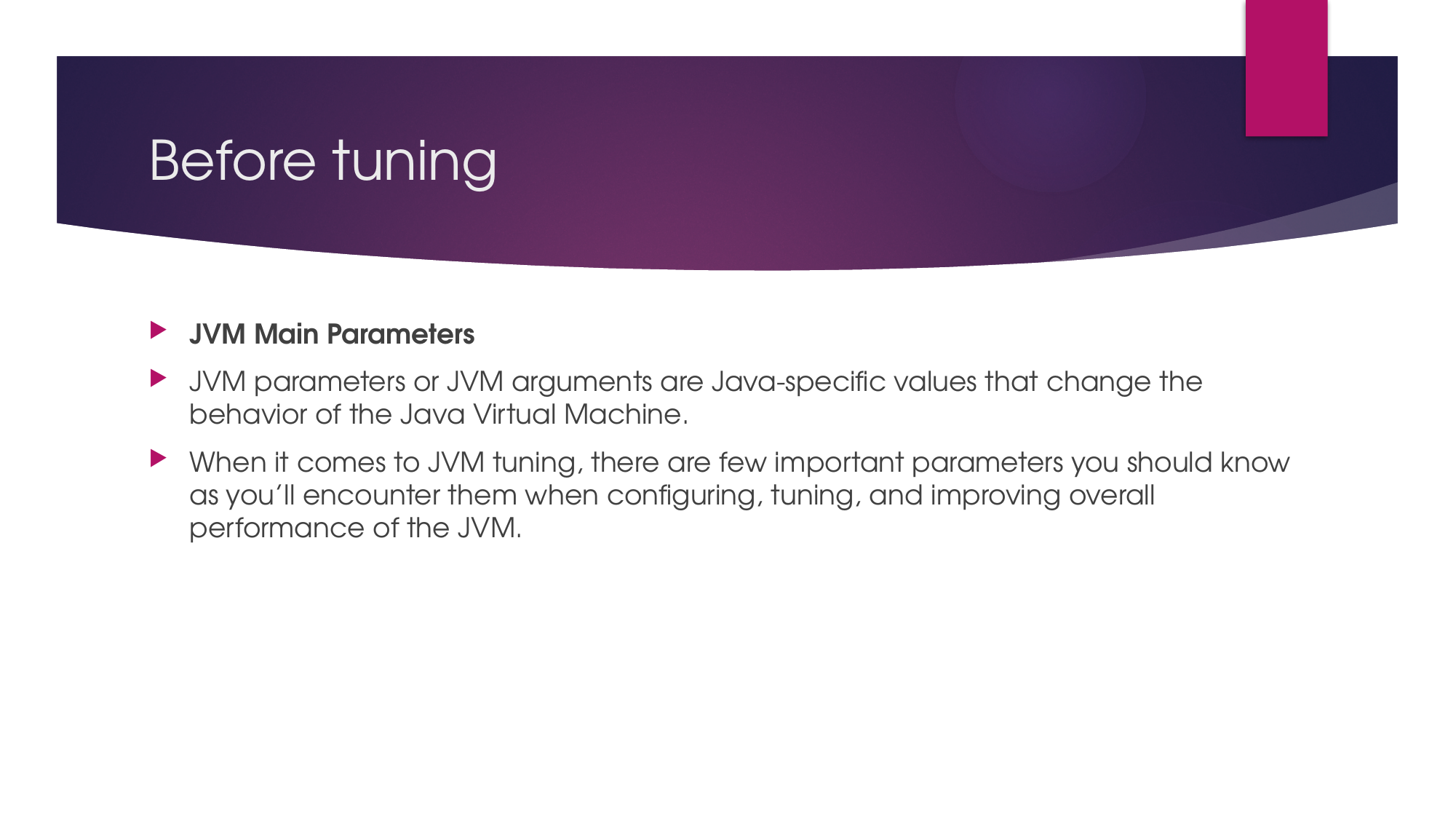

# Before tuning
JVM Main Parameters
JVM parameters or JVM arguments are Java-specific values that change the behavior of the Java Virtual Machine.
When it comes to JVM tuning, there are few important parameters you should know as you’ll encounter them when configuring, tuning, and improving overall performance of the JVM.